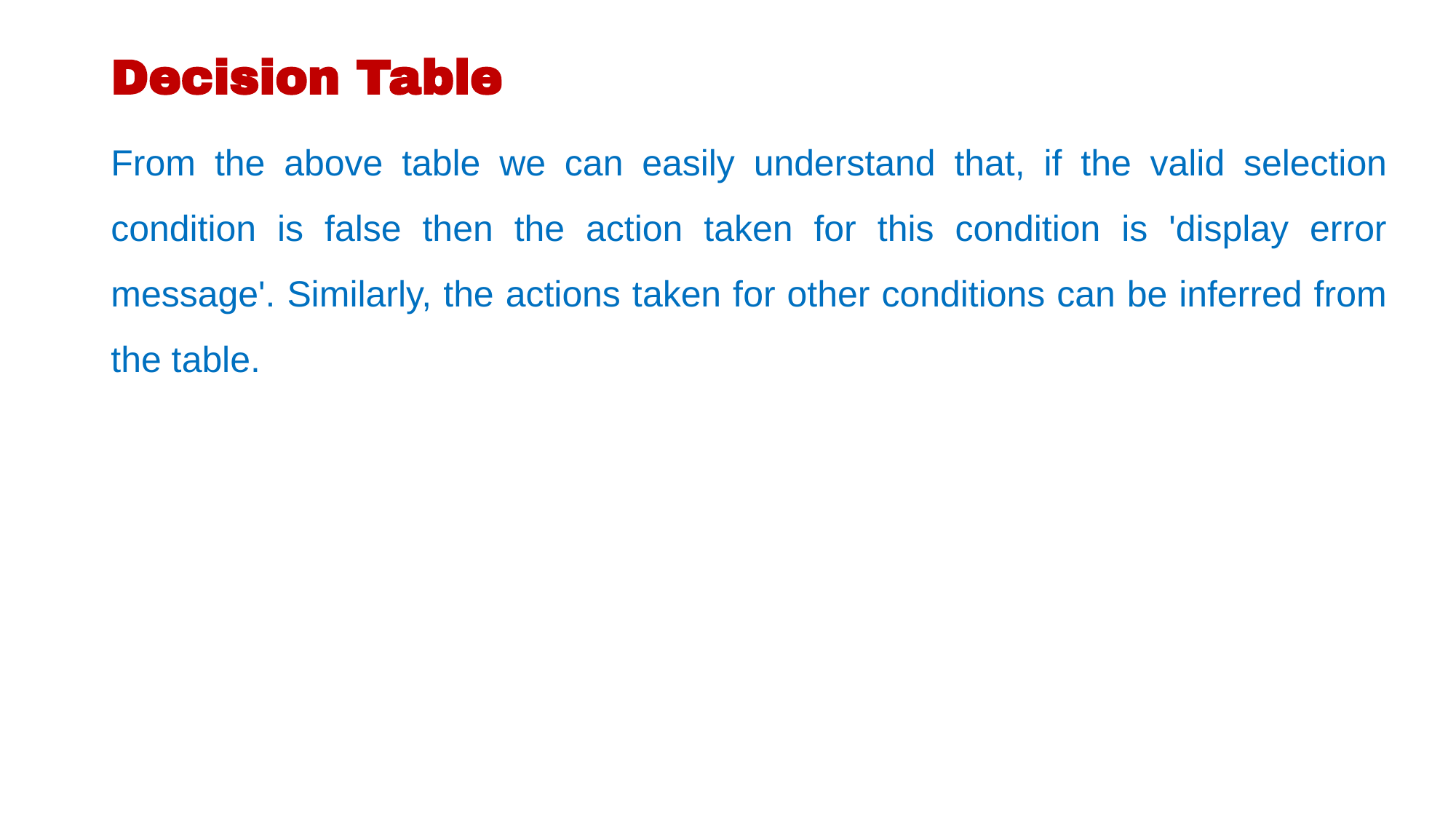

# Decision Table
From the above table we can easily understand that, if the valid selection condition is false then the action taken for this condition is 'display error message'. Similarly, the actions taken for other conditions can be inferred from the table.